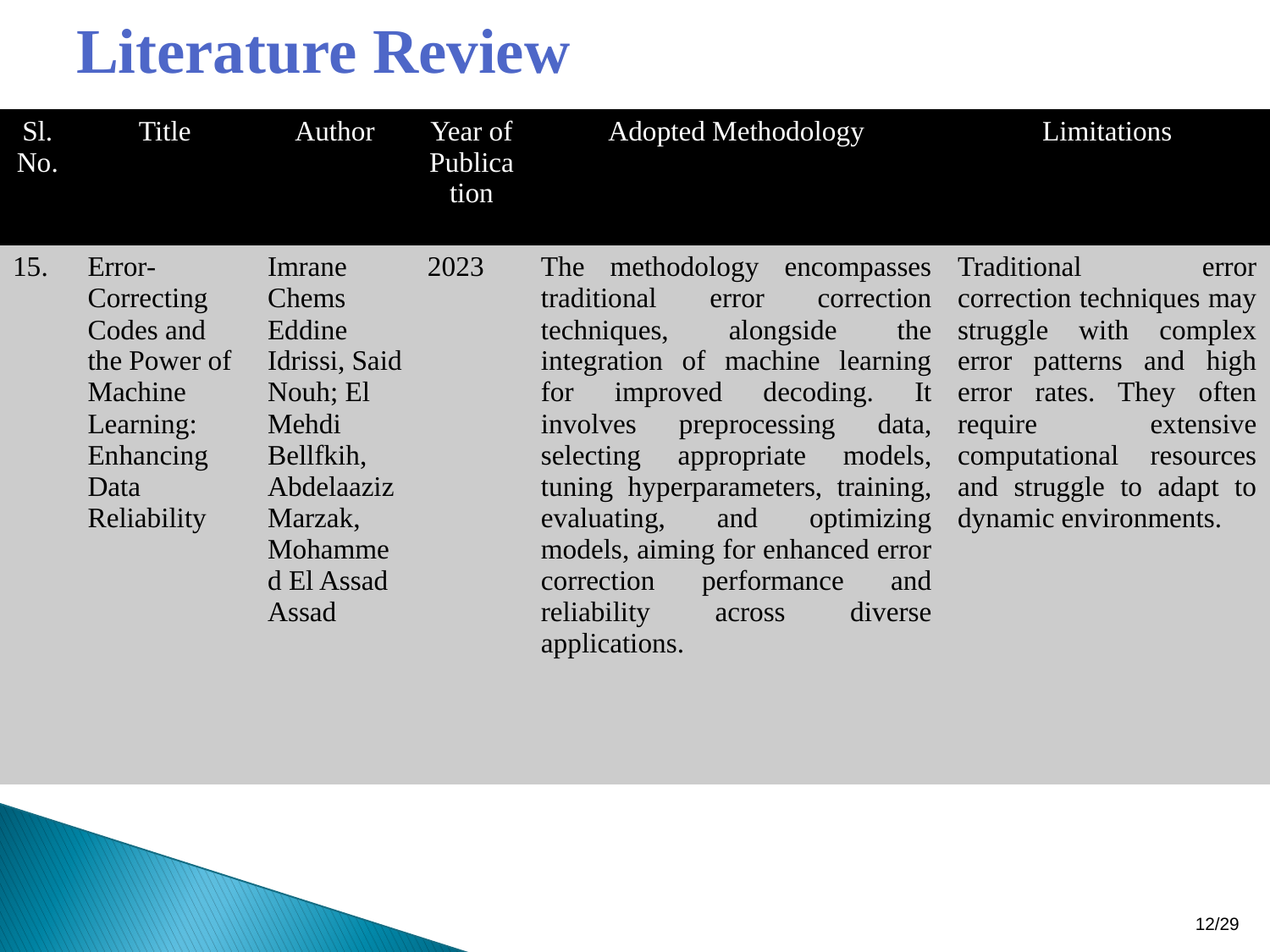

Literature Review
| Sl. No. | Title | Author | Year of Publication | Adopted Methodology | Limitations |
| --- | --- | --- | --- | --- | --- |
| 15. | Error-Correcting Codes and the Power of Machine Learning: Enhancing Data Reliability | Imrane Chems Eddine Idrissi, Said Nouh; El Mehdi Bellfkih, Abdelaaziz Marzak, Mohammed El Assad Assad | 2023 | The methodology encompasses traditional error correction techniques, alongside the integration of machine learning for improved decoding. It involves preprocessing data, selecting appropriate models, tuning hyperparameters, training, evaluating, and optimizing models, aiming for enhanced error correction performance and reliability across diverse applications. | Traditional error correction techniques may struggle with complex error patterns and high error rates. They often require extensive computational resources and struggle to adapt to dynamic environments. |

12/29